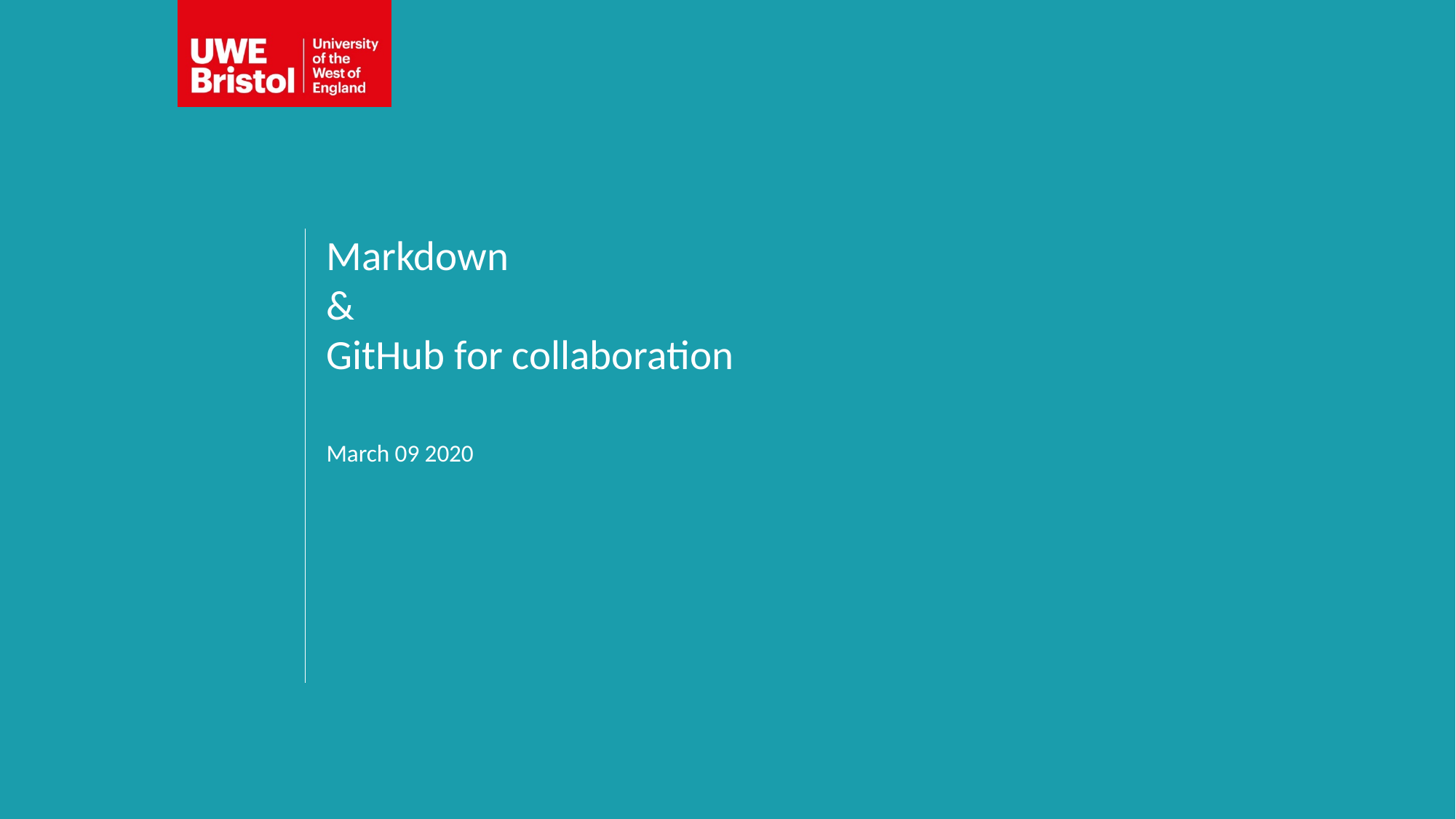

# Markdown & GitHub for collaboration
March 09 2020